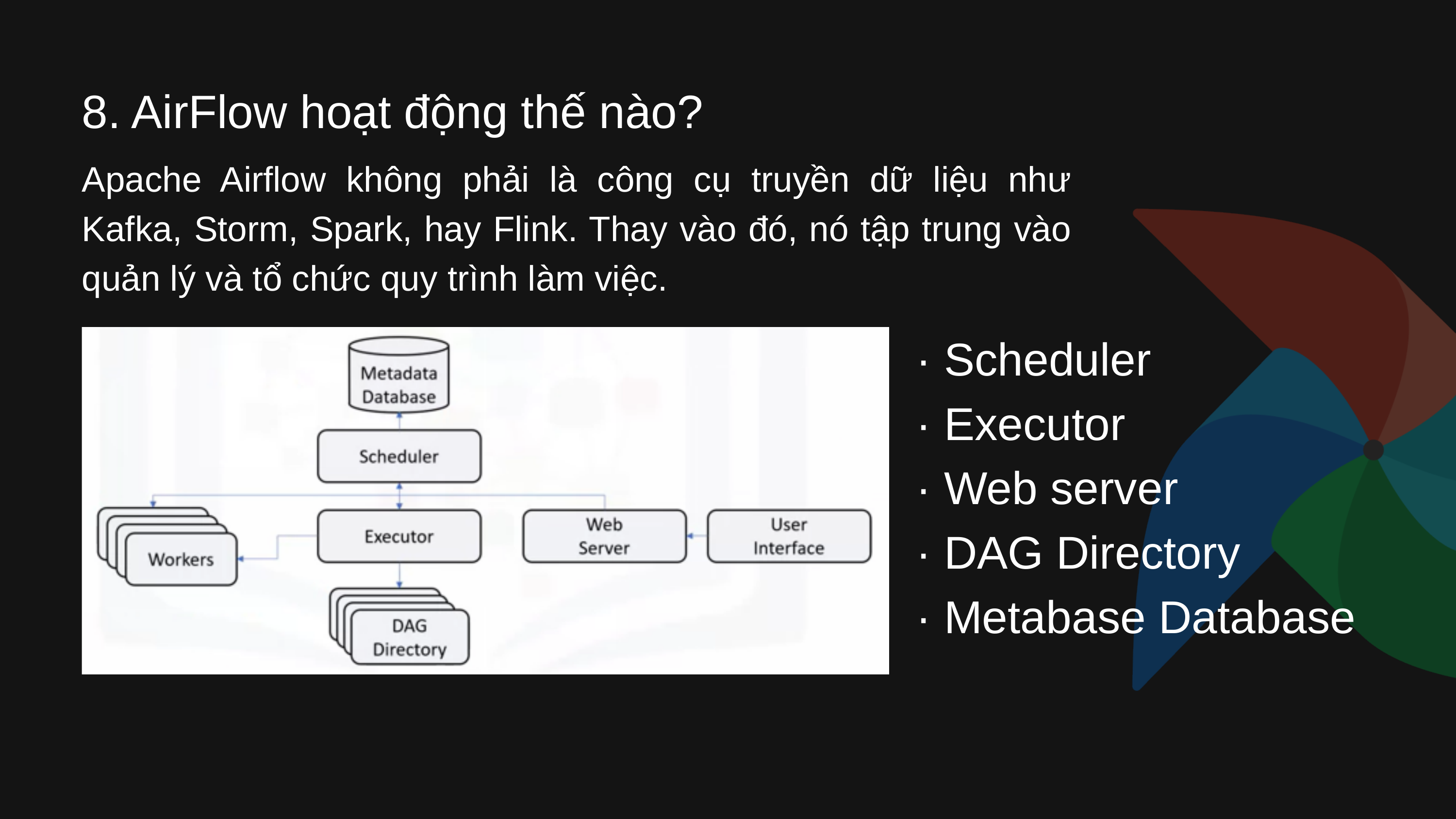

8. AirFlow hoạt động thế nào?
Apache Airflow không phải là công cụ truyền dữ liệu như Kafka, Storm, Spark, hay Flink. Thay vào đó, nó tập trung vào quản lý và tổ chức quy trình làm việc.

· Scheduler
· Executor
· Web server
· DAG Directory
· Metabase Database